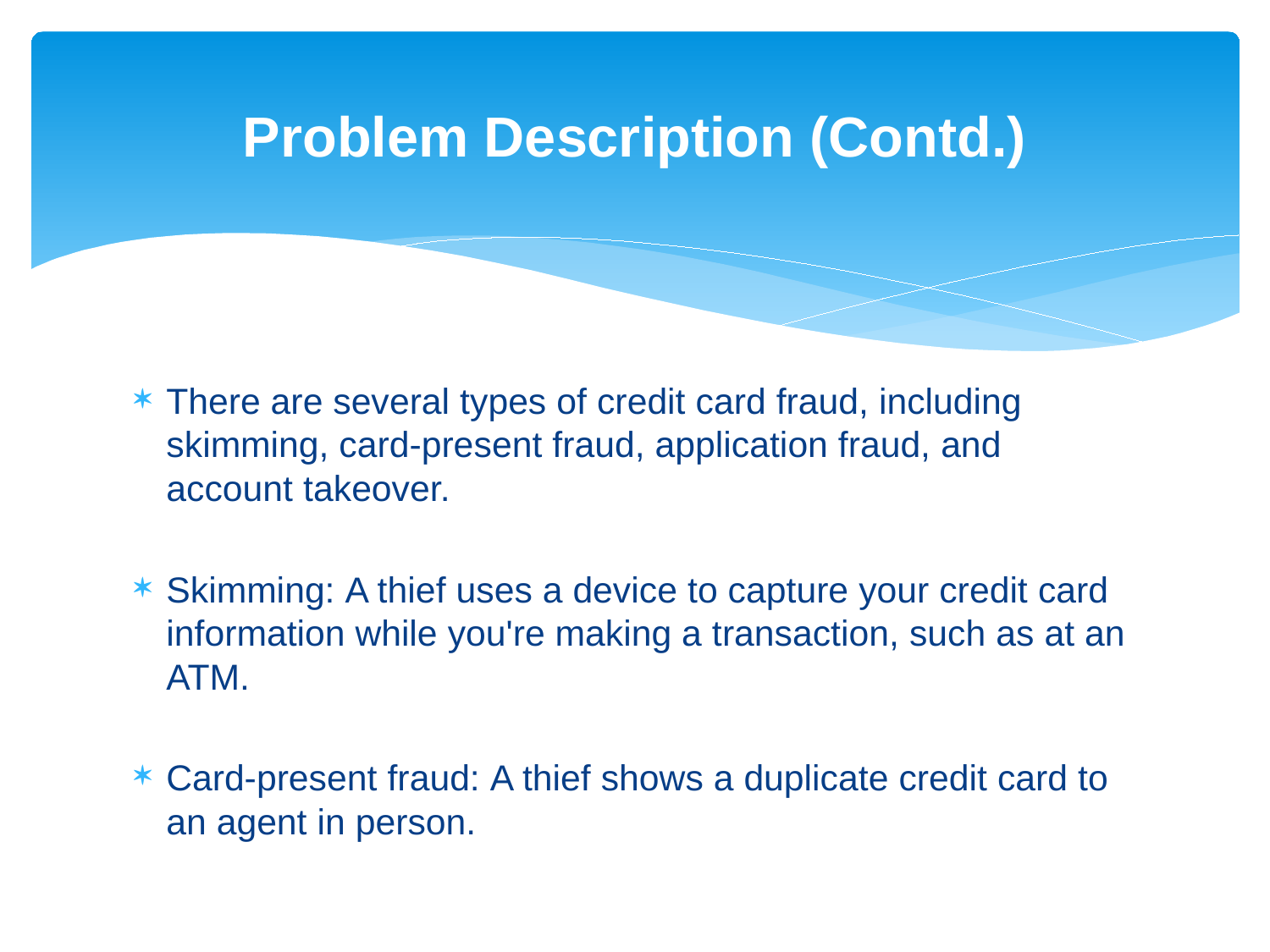

# Problem Description (Contd.)
There are several types of credit card fraud, including skimming, card-present fraud, application fraud, and account takeover.

Skimming: A thief uses a device to capture your credit card information while you're making a transaction, such as at an ATM.

Card-present fraud: A thief shows a duplicate credit card to an agent in person.